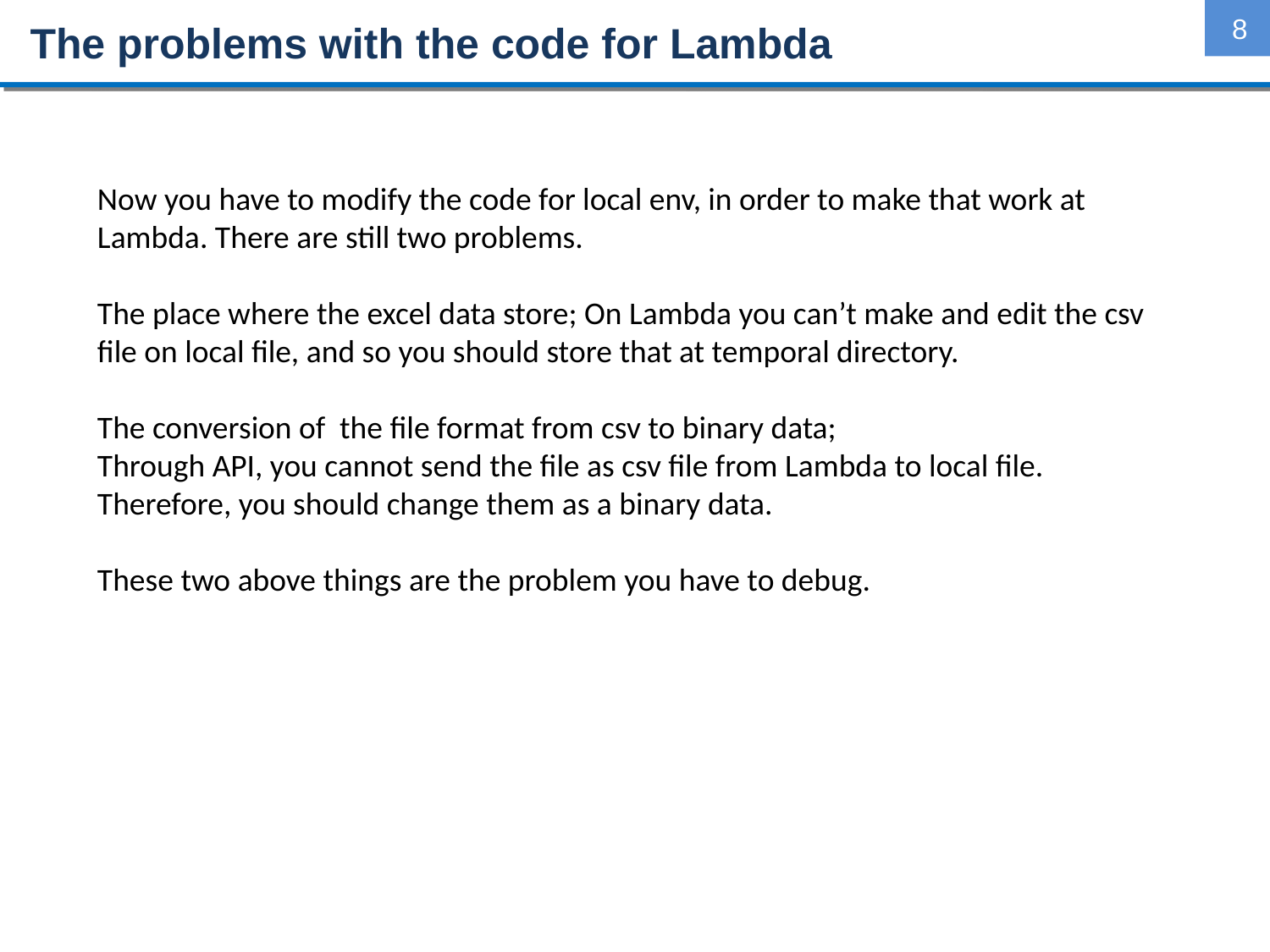

# The problems with the code for Lambda
Now you have to modify the code for local env, in order to make that work at Lambda. There are still two problems.
The place where the excel data store; On Lambda you can’t make and edit the csv file on local file, and so you should store that at temporal directory.

The conversion of  the file format from csv to binary data;
Through API, you cannot send the file as csv file from Lambda to local file. Therefore, you should change them as a binary data.
These two above things are the problem you have to debug.